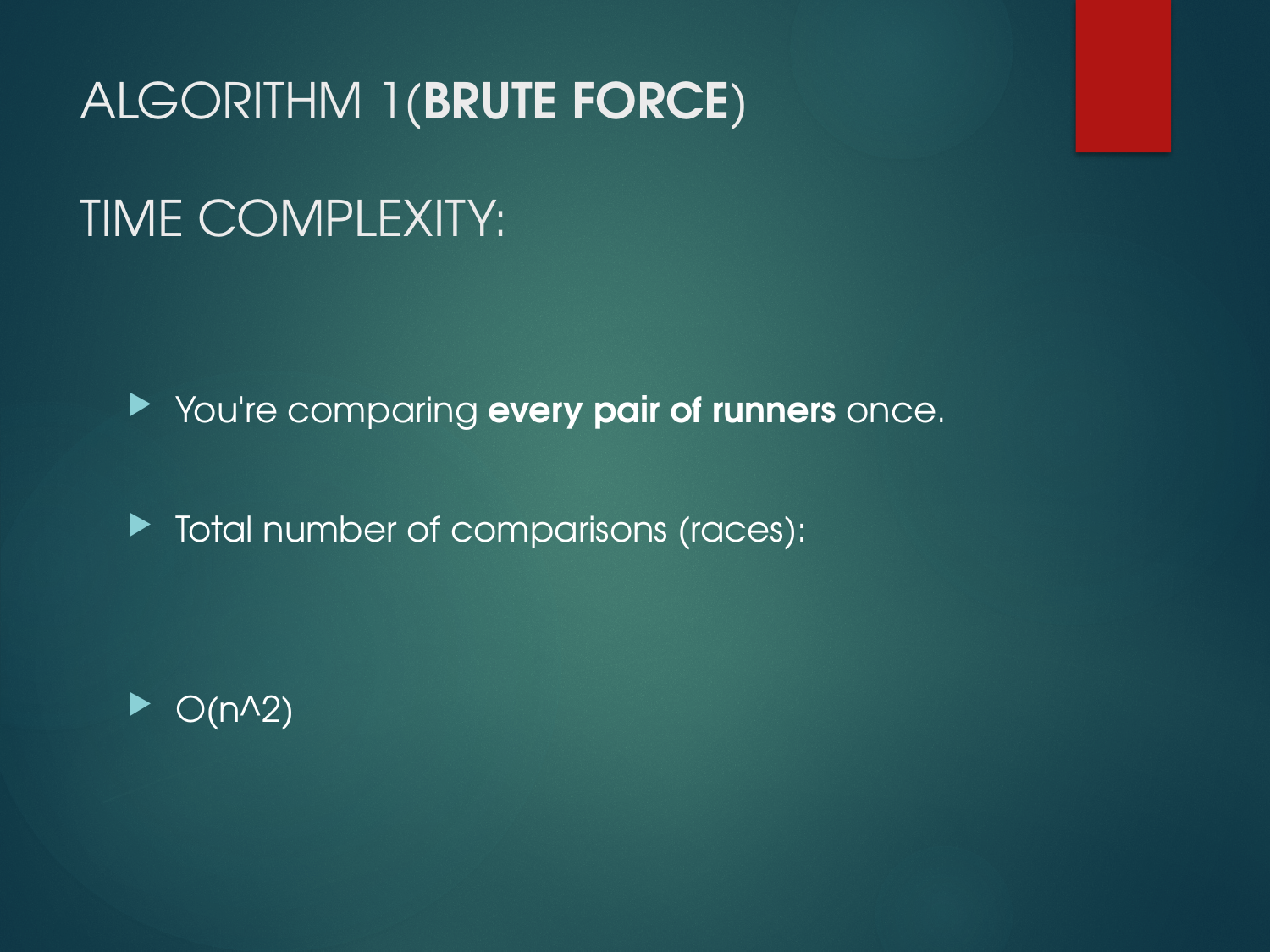

# ALGORITHM 1(BRUTE FORCE) TIME COMPLEXITY:
You're comparing every pair of runners once.

Total number of comparisons (races):

O(n^2)